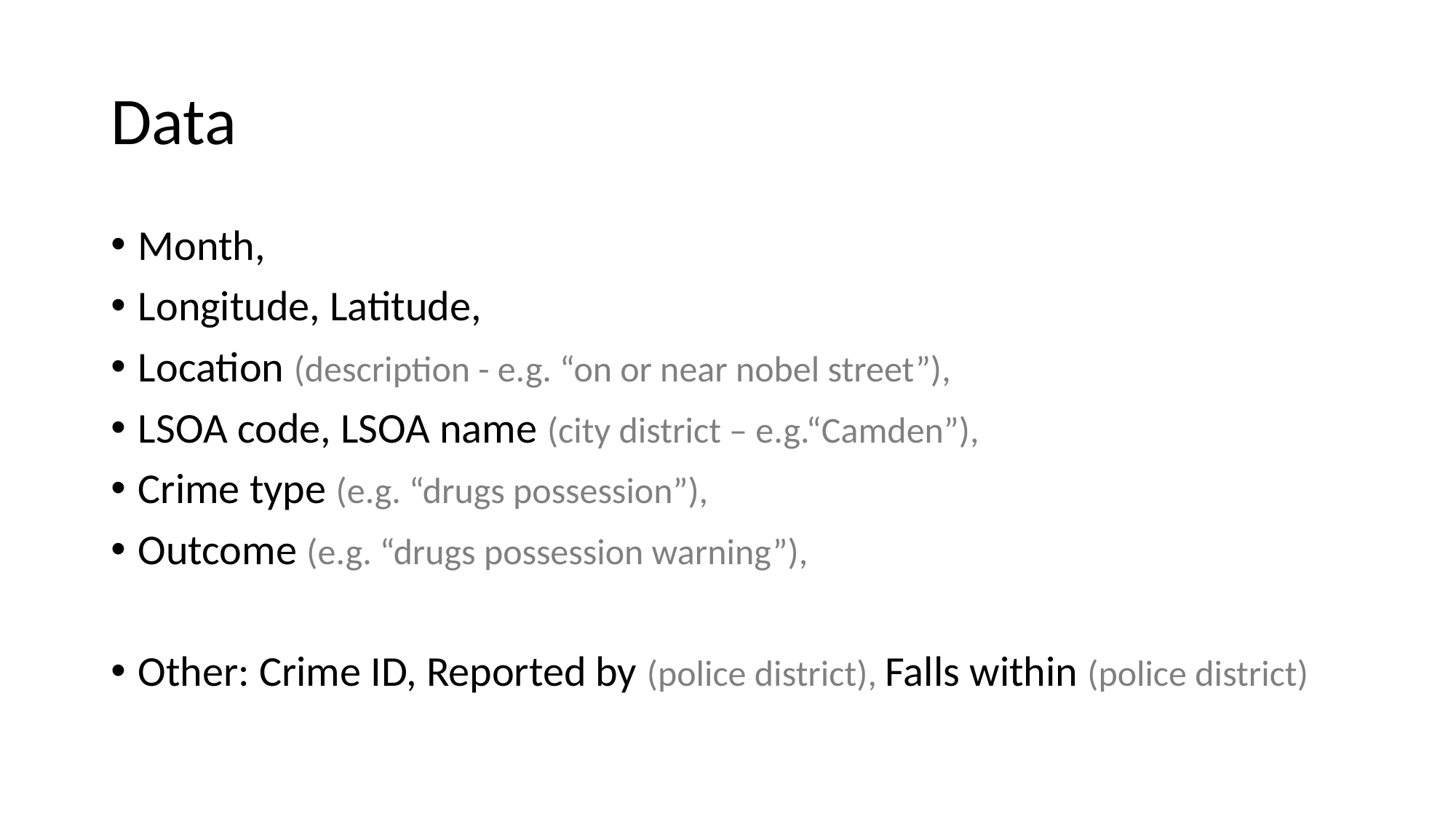

# Data
Month,
Longitude, Latitude,
Location (description - e.g. “on or near nobel street”),
LSOA code, LSOA name (city district – e.g.“Camden”),
Crime type (e.g. “drugs possession”),
Outcome (e.g. “drugs possession warning”),

Other: Crime ID, Reported by (police district), Falls within (police district)